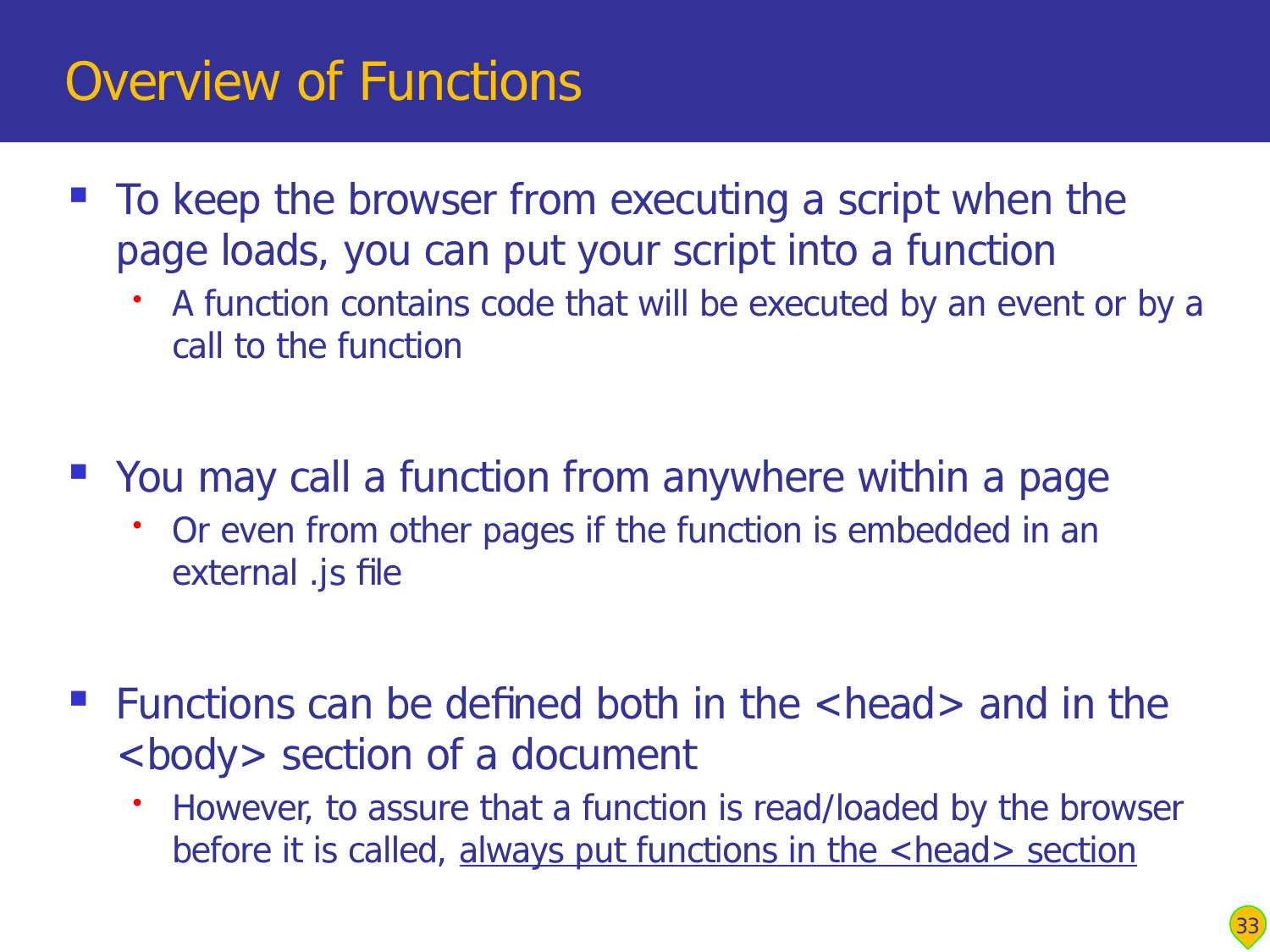

# Overview of Functions
To keep the browser from executing a script when the page loads, you can put your script into a function
A function contains code that will be executed by an event or by a call to the function

You may call a function from anywhere within a page
Or even from other pages if the function is embedded in an external .js file

Functions can be defined both in the <head> and in the <body> section of a document
However, to assure that a function is read/loaded by the browser before it is called, always put functions in the <head> section
33